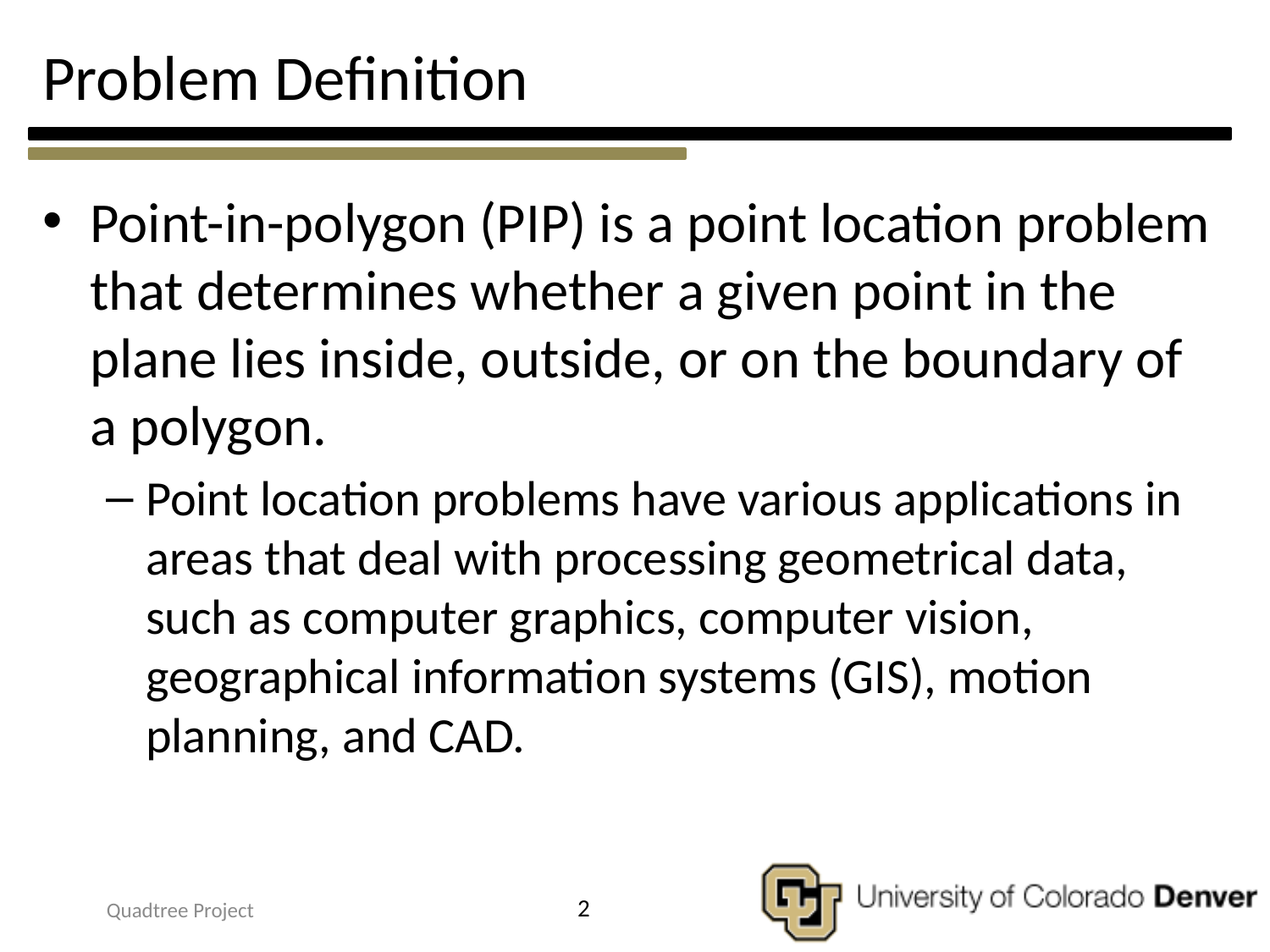

# Problem Definition
Point-in-polygon (PIP) is a point location problem that determines whether a given point in the plane lies inside, outside, or on the boundary of a polygon.
Point location problems have various applications in areas that deal with processing geometrical data, such as computer graphics, computer vision, geographical information systems (GIS), motion planning, and CAD.
Quadtree Project
2